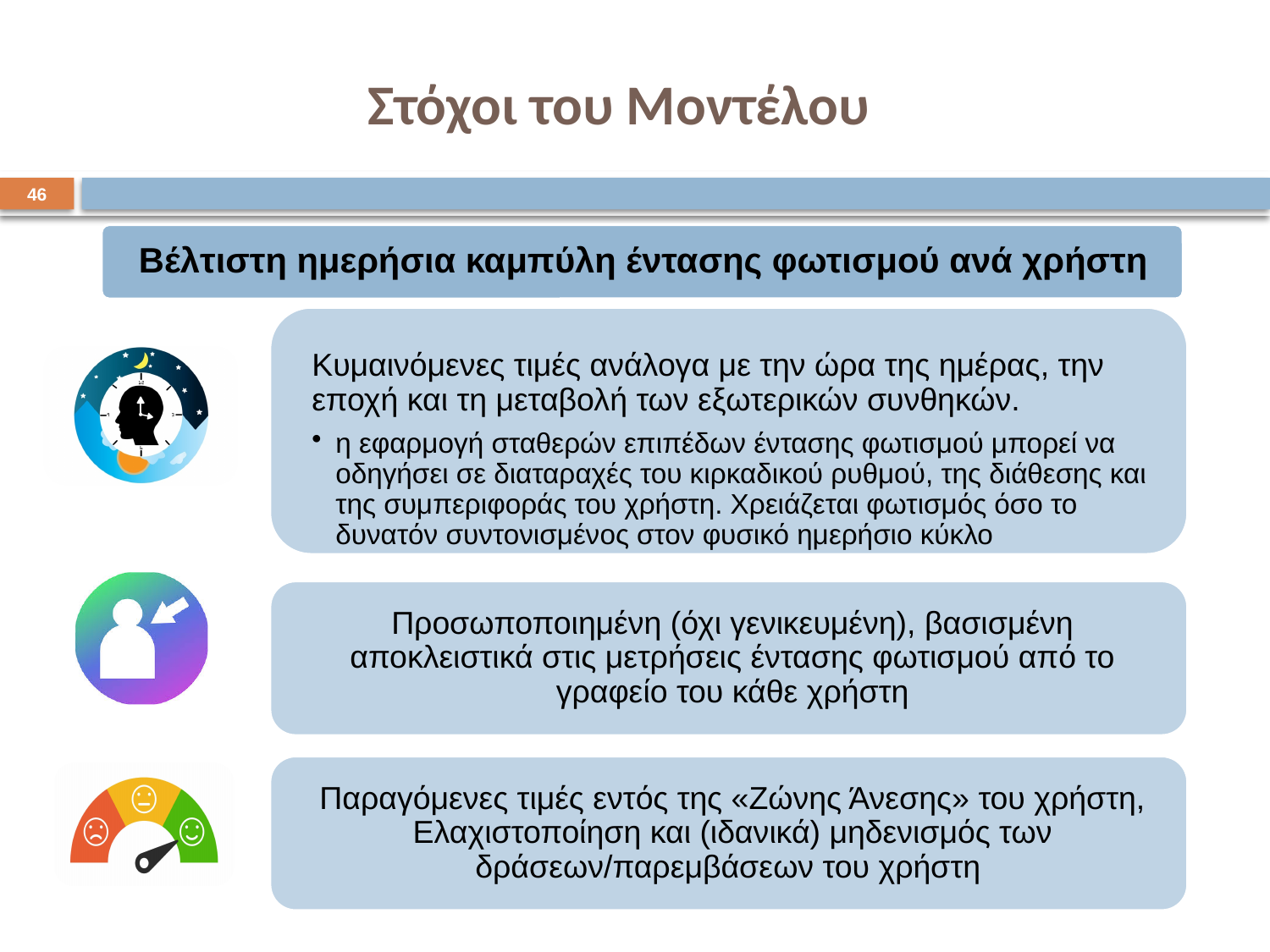

Στόχοι του Μοντέλου

46
Βέλτιστη ημερήσια καμπύλη έντασης φωτισμού ανά χρήστη
Κυμαινόμενες τιμές ανάλογα με την ώρα της ημέρας, την εποχή και τη μεταβολή των εξωτερικών συνθηκών.
η εφαρμογή σταθερών επιπέδων έντασης φωτισμού μπορεί να οδηγήσει σε διαταραχές του κιρκαδικού ρυθμού, της διάθεσης και της συμπεριφοράς του χρήστη. Χρειάζεται φωτισμός όσο το δυνατόν συντονισμένος στον φυσικό ημερήσιο κύκλο
Προσωποποιημένη (όχι γενικευμένη), βασισμένη αποκλειστικά στις μετρήσεις έντασης φωτισμού από το γραφείο του κάθε χρήστη
Παραγόμενες τιμές εντός της «Ζώνης Άνεσης» του χρήστη, Ελαχιστοποίηση και (ιδανικά) μηδενισμός των δράσεων/παρεμβάσεων του χρήστη